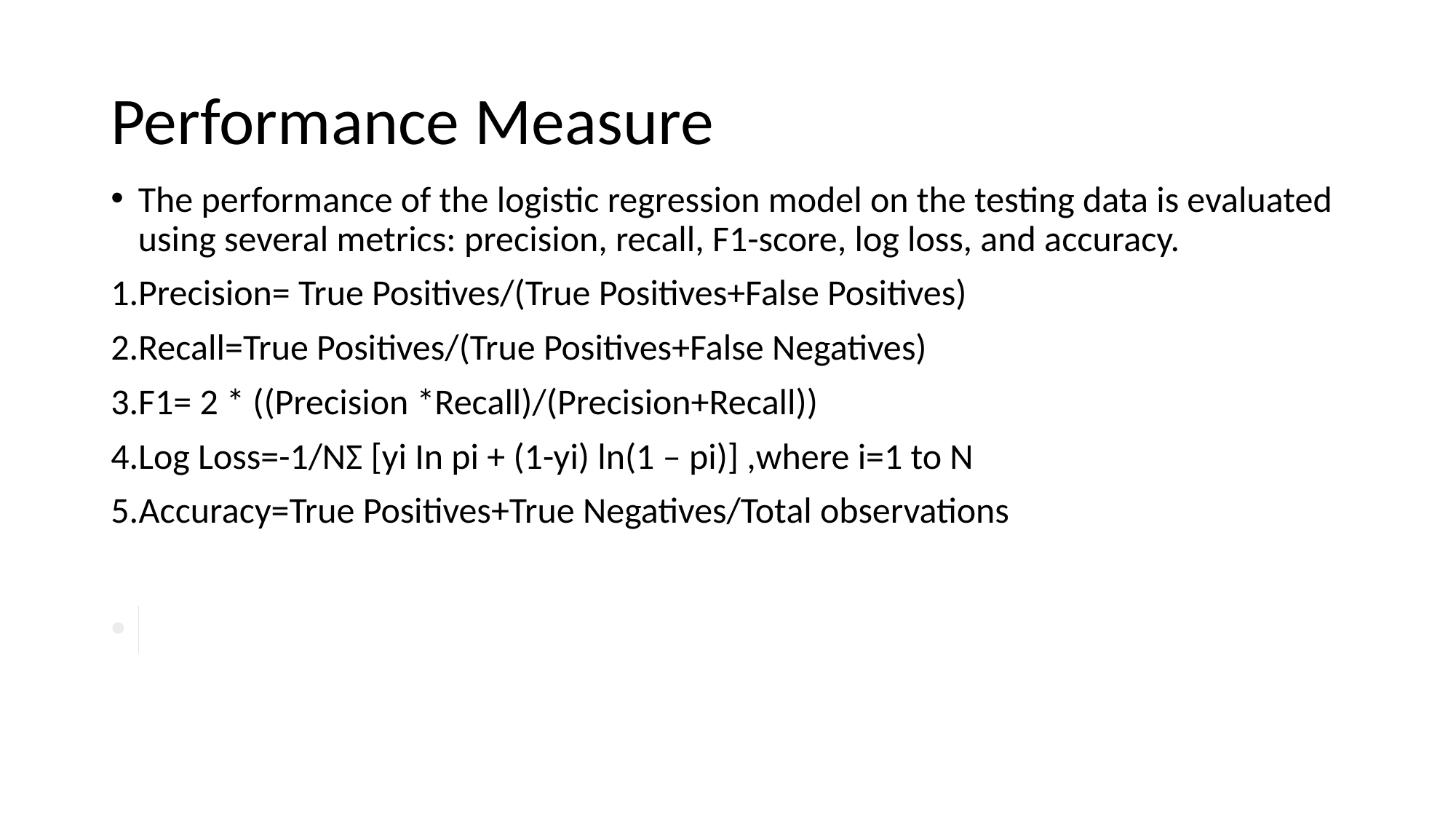

# Performance Measure
The performance of the logistic regression model on the testing data is evaluated using several metrics: precision, recall, F1-score, log loss, and accuracy.
1.Precision= True Positives/(True Positives+False Positives)
2.Recall=True Positives/(True Positives+False Negatives)
3.F1= 2 * ((Precision *Recall)/(Precision+Recall))
4.Log Loss=-1/NΣ [yi In pi + (1-yi) ln(1 – pi)] ,where i=1 to N
5.Accuracy=True Positives+True Negatives/Total observations

​